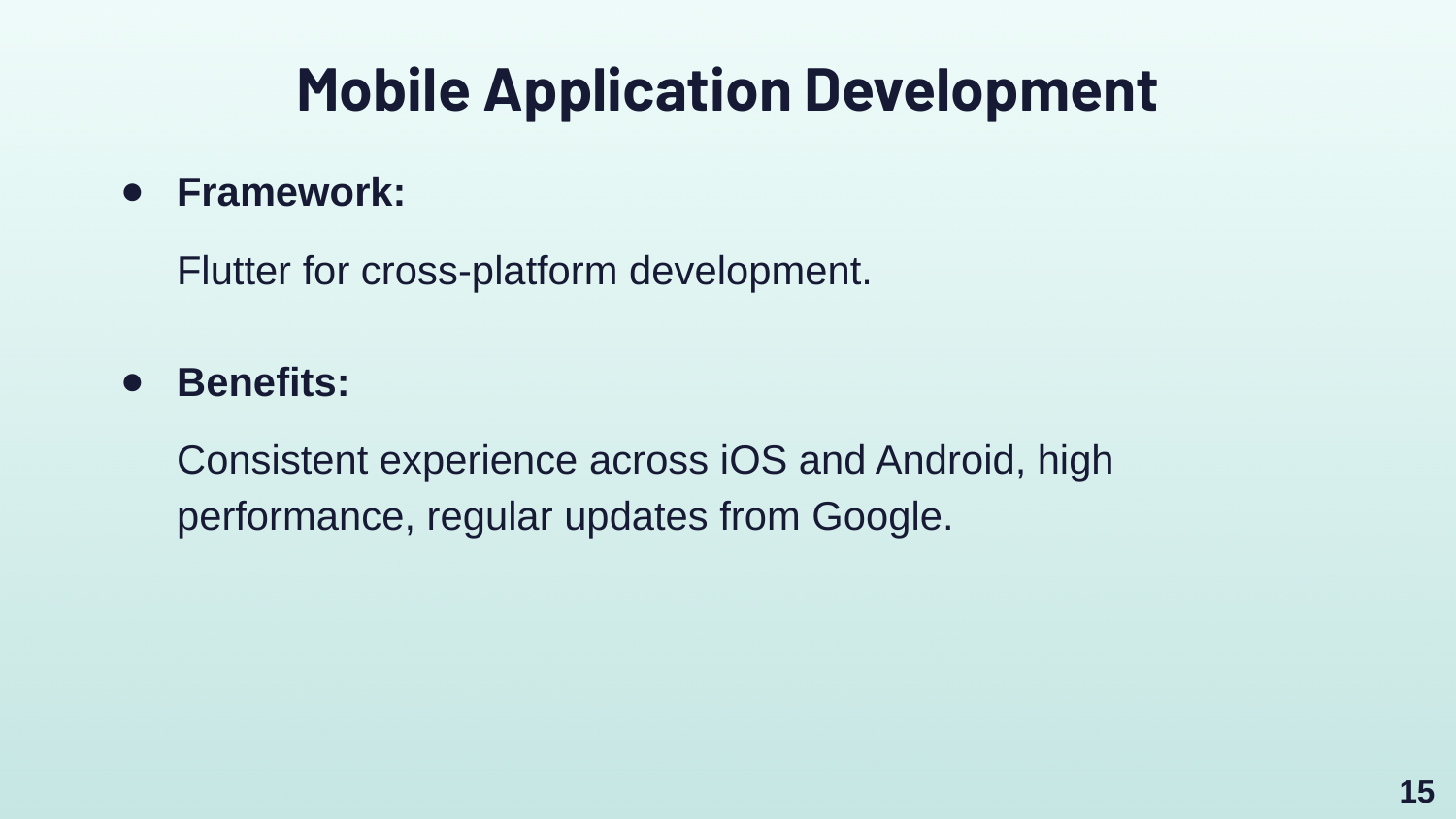

# Mobile Application Development
Framework:

Flutter for cross-platform development.

Benefits:

Consistent experience across iOS and Android, high performance, regular updates from Google.

15